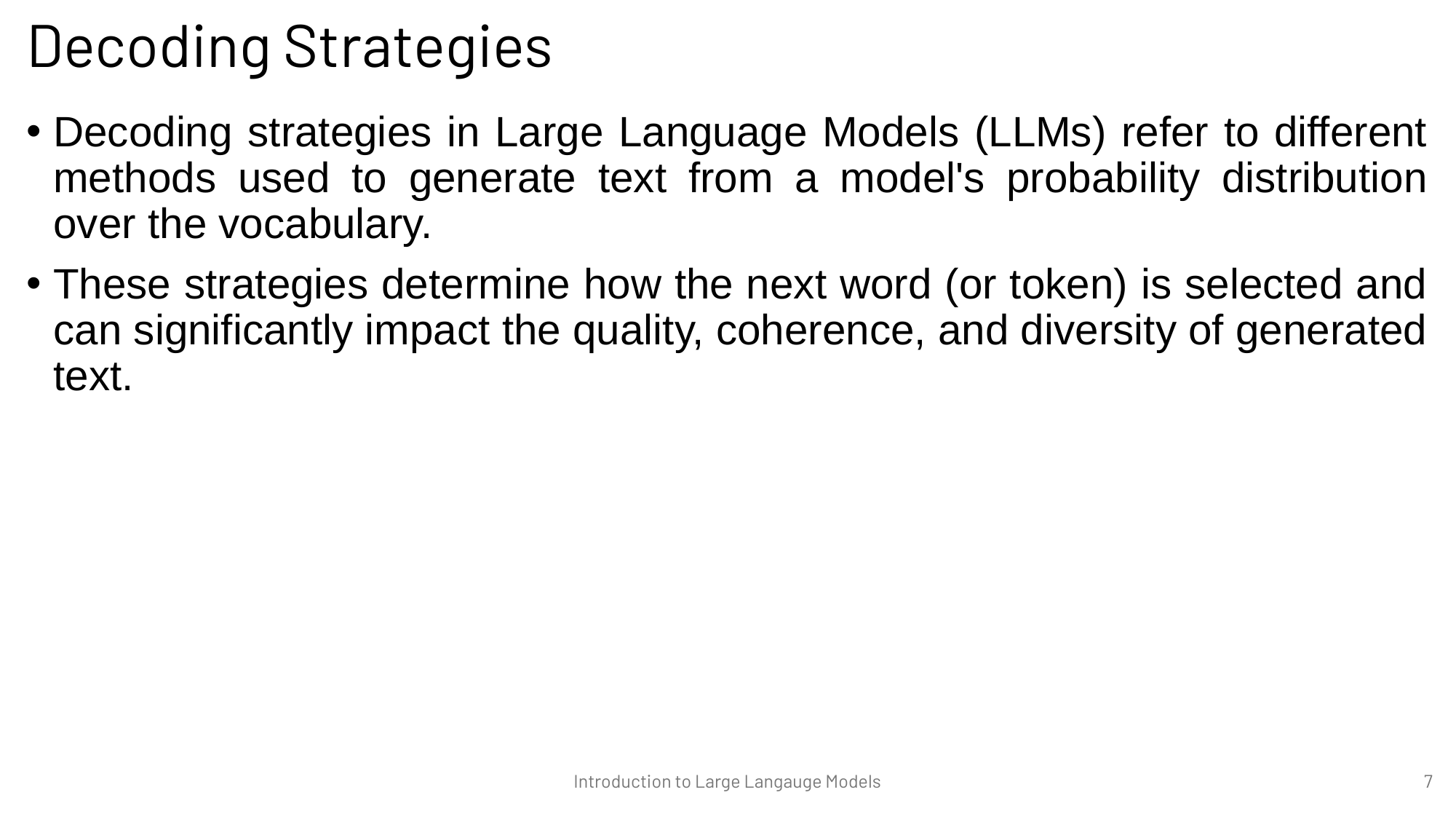

# Decoding Strategies
Decoding strategies in Large Language Models (LLMs) refer to different methods used to generate text from a model's probability distribution over the vocabulary.
These strategies determine how the next word (or token) is selected and can significantly impact the quality, coherence, and diversity of generated text.

Introduction to Large Langauge Models
7